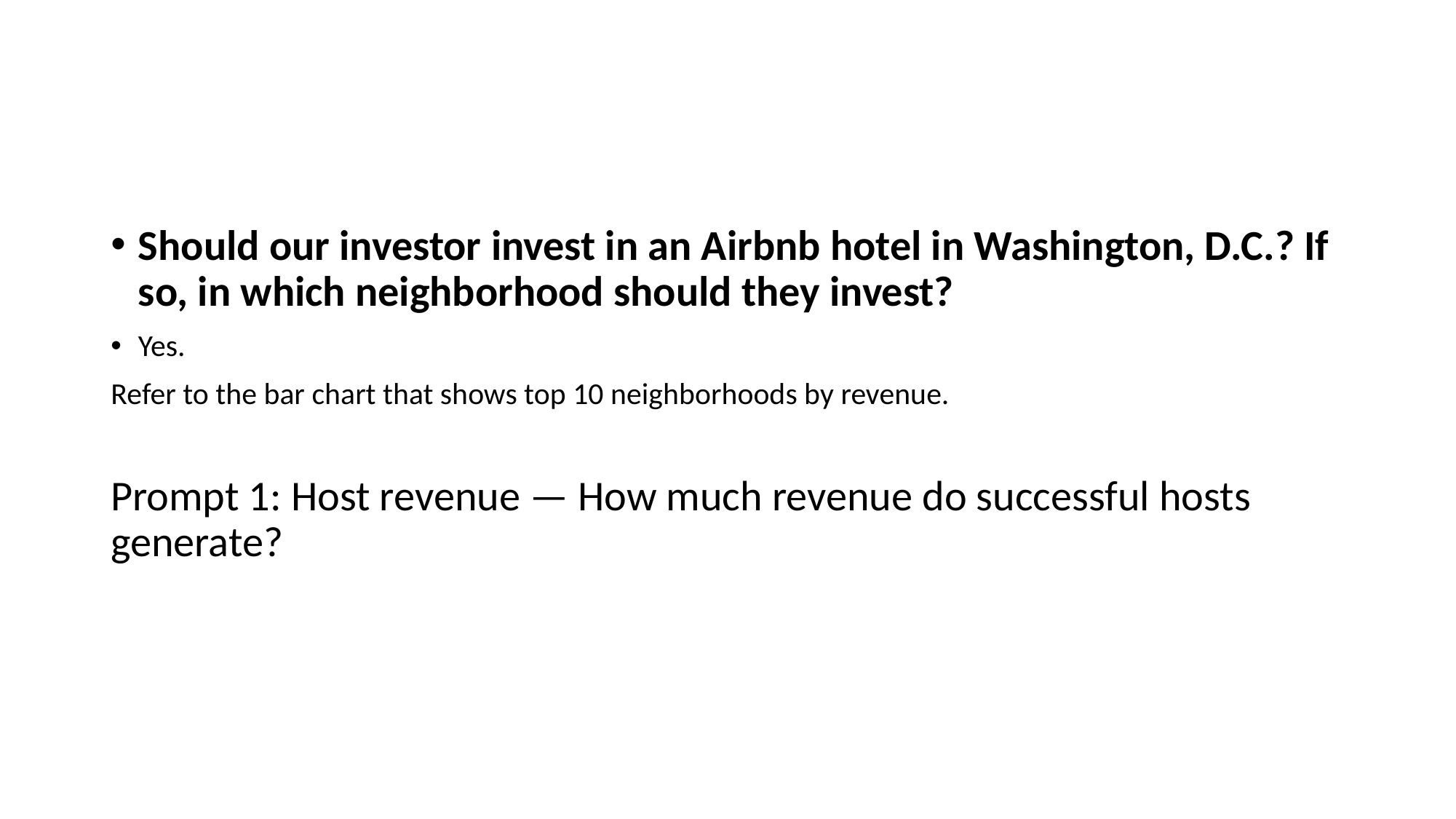

#
Should our investor invest in an Airbnb hotel in Washington, D.C.? If so, in which neighborhood should they invest?
Yes.
Refer to the bar chart that shows top 10 neighborhoods by revenue.

Prompt 1: Host revenue — How much revenue do successful hosts generate?